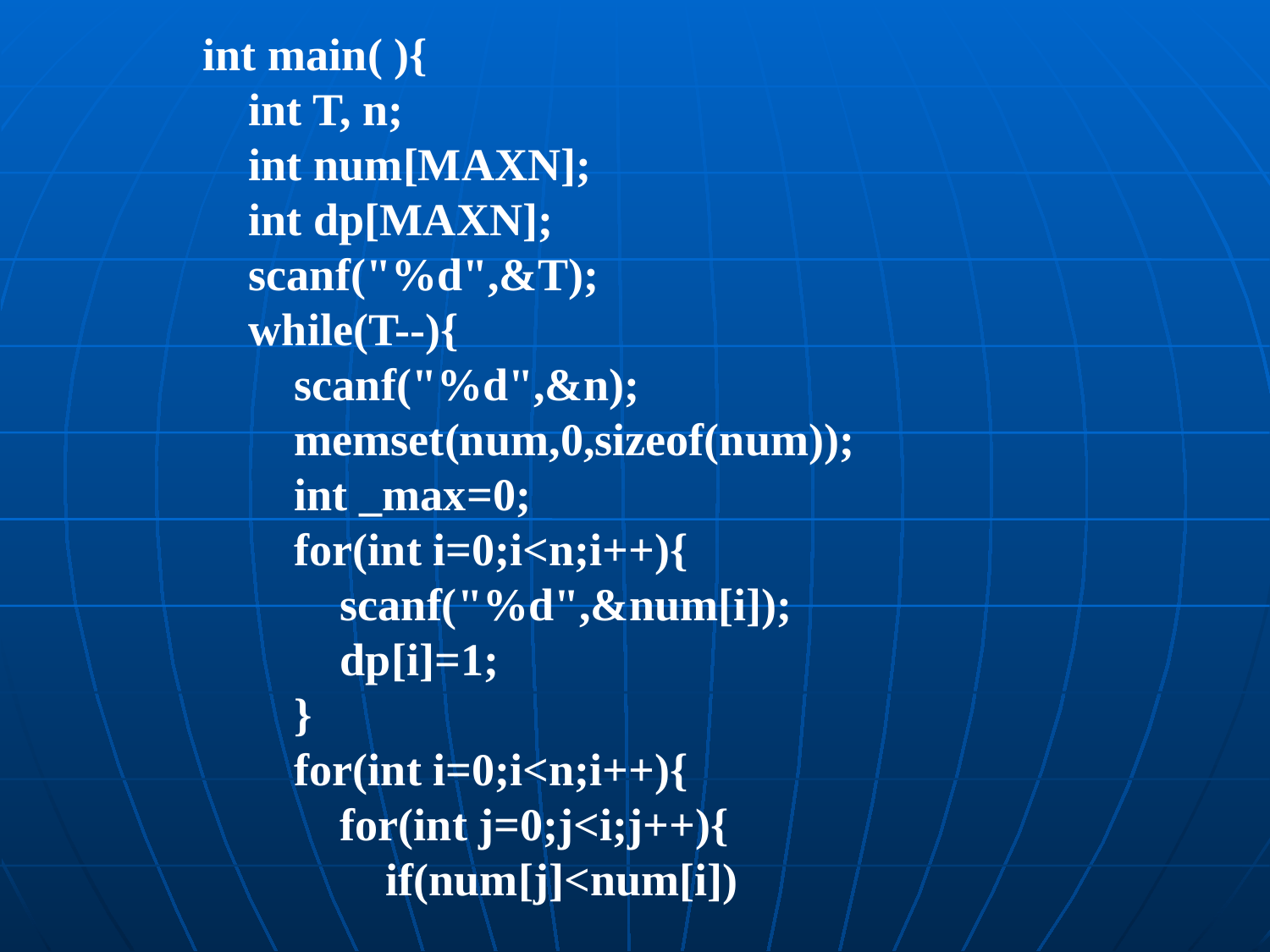

int main( ){
    int T, n;
    int num[MAXN];
    int dp[MAXN];
    scanf("%d",&T);
    while(T--){
        scanf("%d",&n);
        memset(num,0,sizeof(num));
        int _max=0;
        for(int i=0;i<n;i++){
            scanf("%d",&num[i]);
            dp[i]=1;
        }
        for(int i=0;i<n;i++){
            for(int j=0;j<i;j++){
                if(num[j]<num[i])